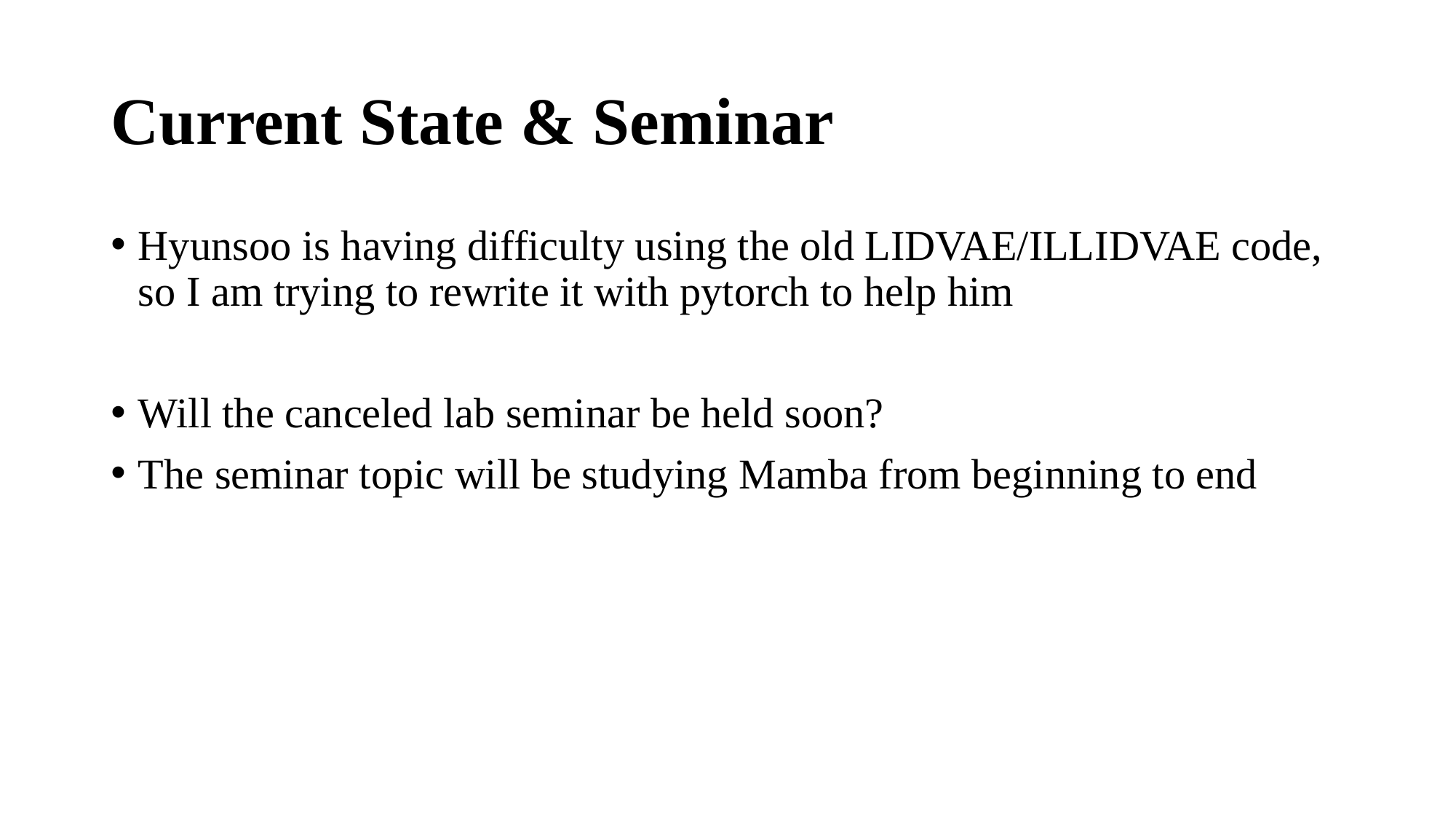

# Current State & Seminar
Hyunsoo is having difficulty using the old LIDVAE/ILLIDVAE code, so I am trying to rewrite it with pytorch to help him

Will the canceled lab seminar be held soon?
The seminar topic will be studying Mamba from beginning to end